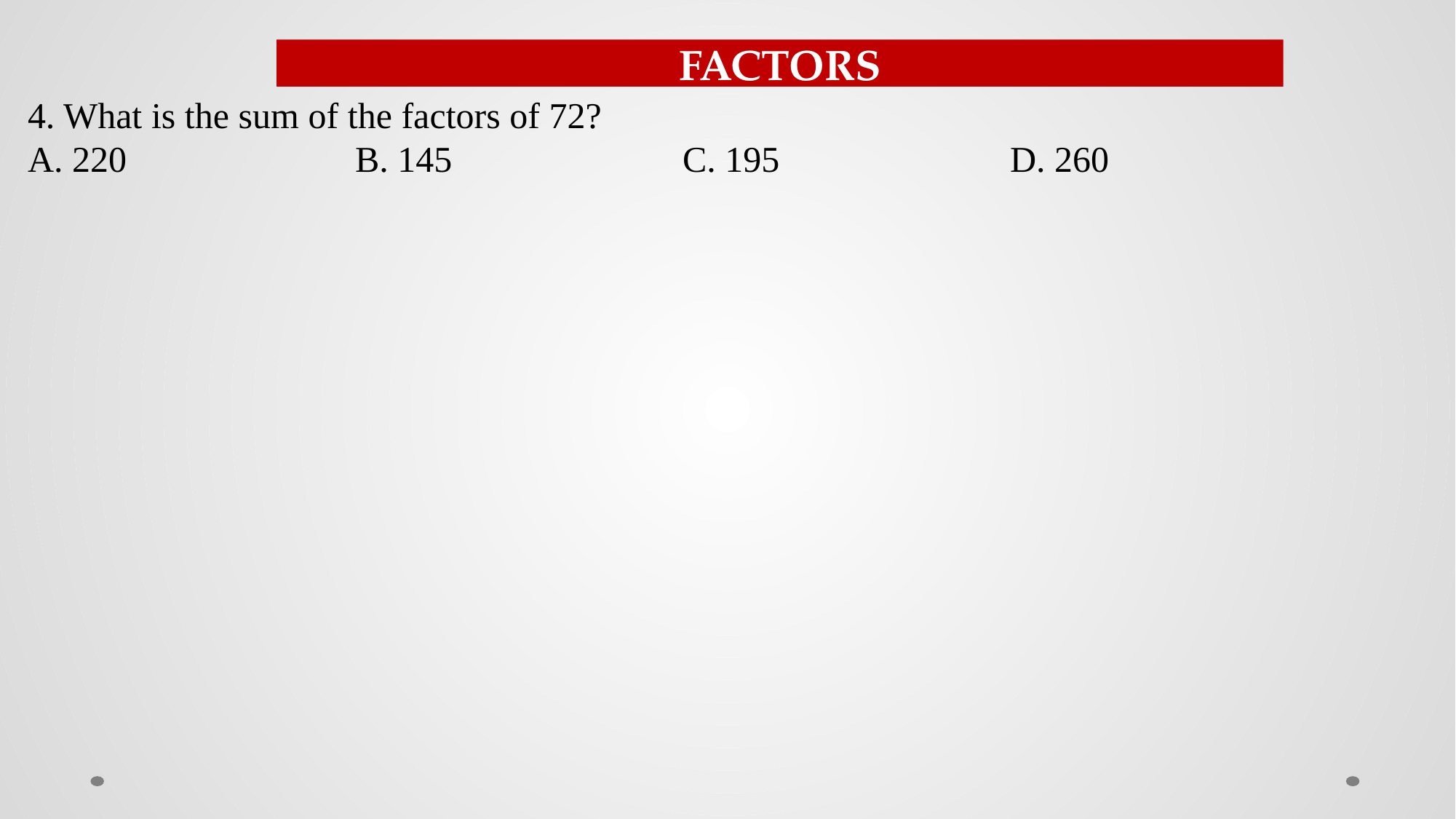

FACTORS
4. What is the sum of the factors of 72?
A. 220			B. 145			C. 195			D. 260